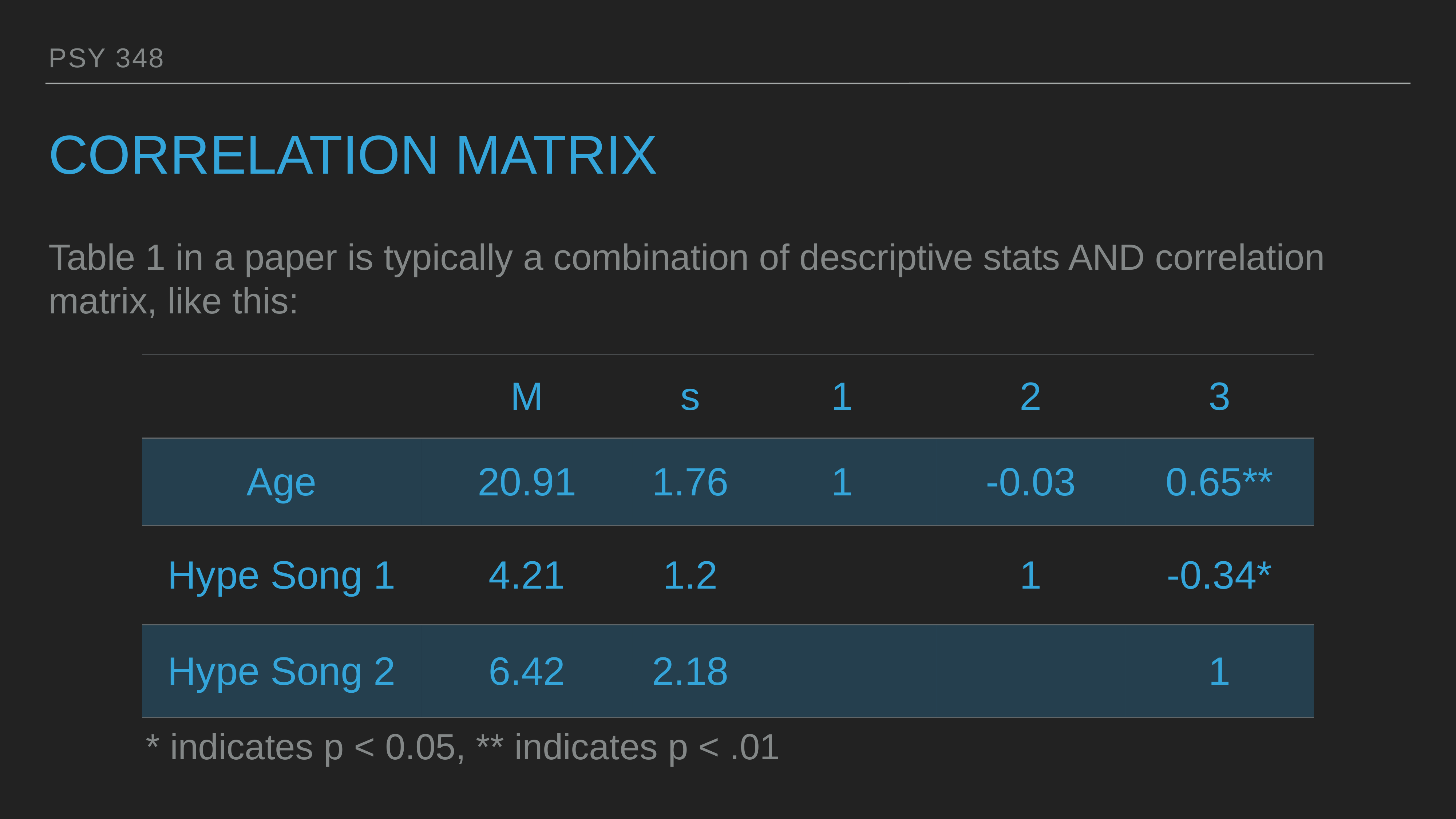

PSY 348
# Correlation Matrix
Table 1 in a paper is typically a combination of descriptive stats AND correlation matrix, like this:
|  | M | s | 1 | 2 | 3 |
| --- | --- | --- | --- | --- | --- |
| Age | 20.91 | 1.76 | 1 | -0.03 | 0.65\*\* |
| Hype Song 1 | 4.21 | 1.2 |  | 1 | -0.34\* |
| Hype Song 2 | 6.42 | 2.18 |  |  | 1 |
* indicates p < 0.05, ** indicates p < .01